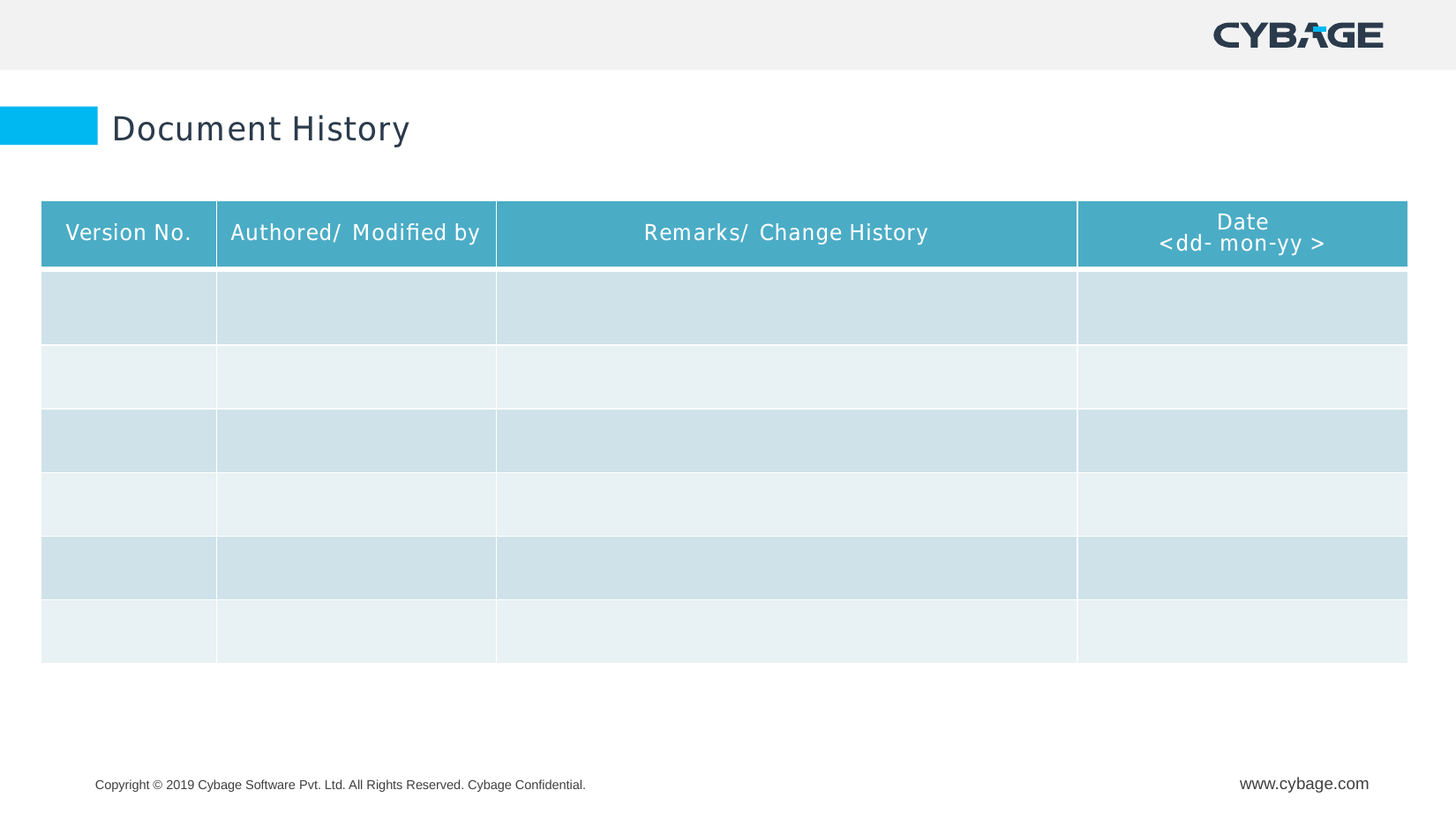

Document History

| Version No. | Authored/ Modified by | Remarks/ Change History | Date <dd- mon-yy > |
| --- | --- | --- | --- |
|  |  |  |  |
|  |  |  |  |
|  |  |  |  |
|  |  |  |  |
|  |  |  |  |
|  |  |  |  |